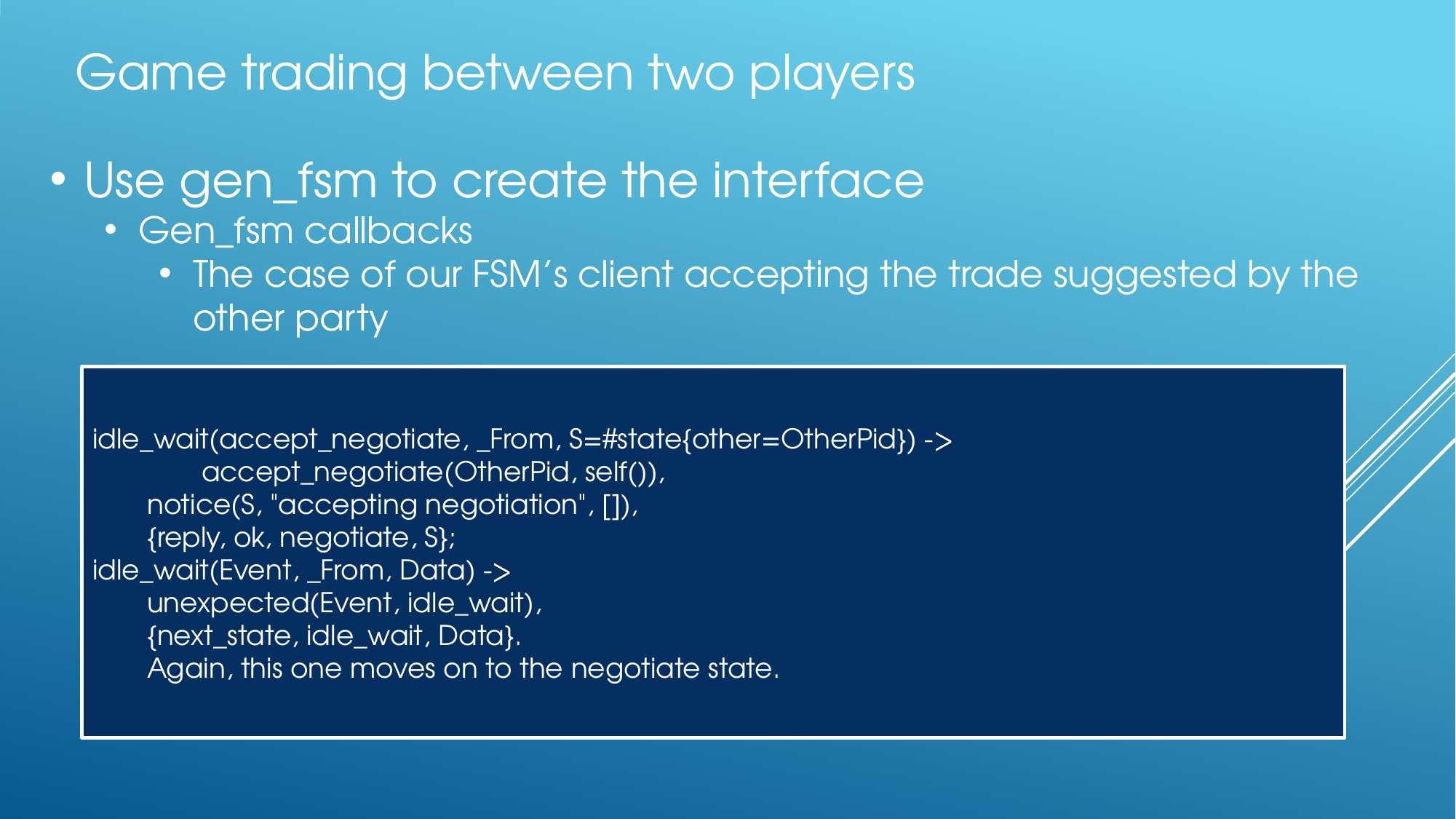

Game trading between two players
Use gen_fsm to create the interface
Gen_fsm callbacks
The case of our FSM’s client accepting the trade suggested by the other party

idle_wait(accept_negotiate, _From, S=#state{other=OtherPid}) ->
	accept_negotiate(OtherPid, self()),
notice(S, "accepting negotiation", []),
{reply, ok, negotiate, S};
idle_wait(Event, _From, Data) ->
unexpected(Event, idle_wait),
{next_state, idle_wait, Data}.
Again, this one moves on to the negotiate state.